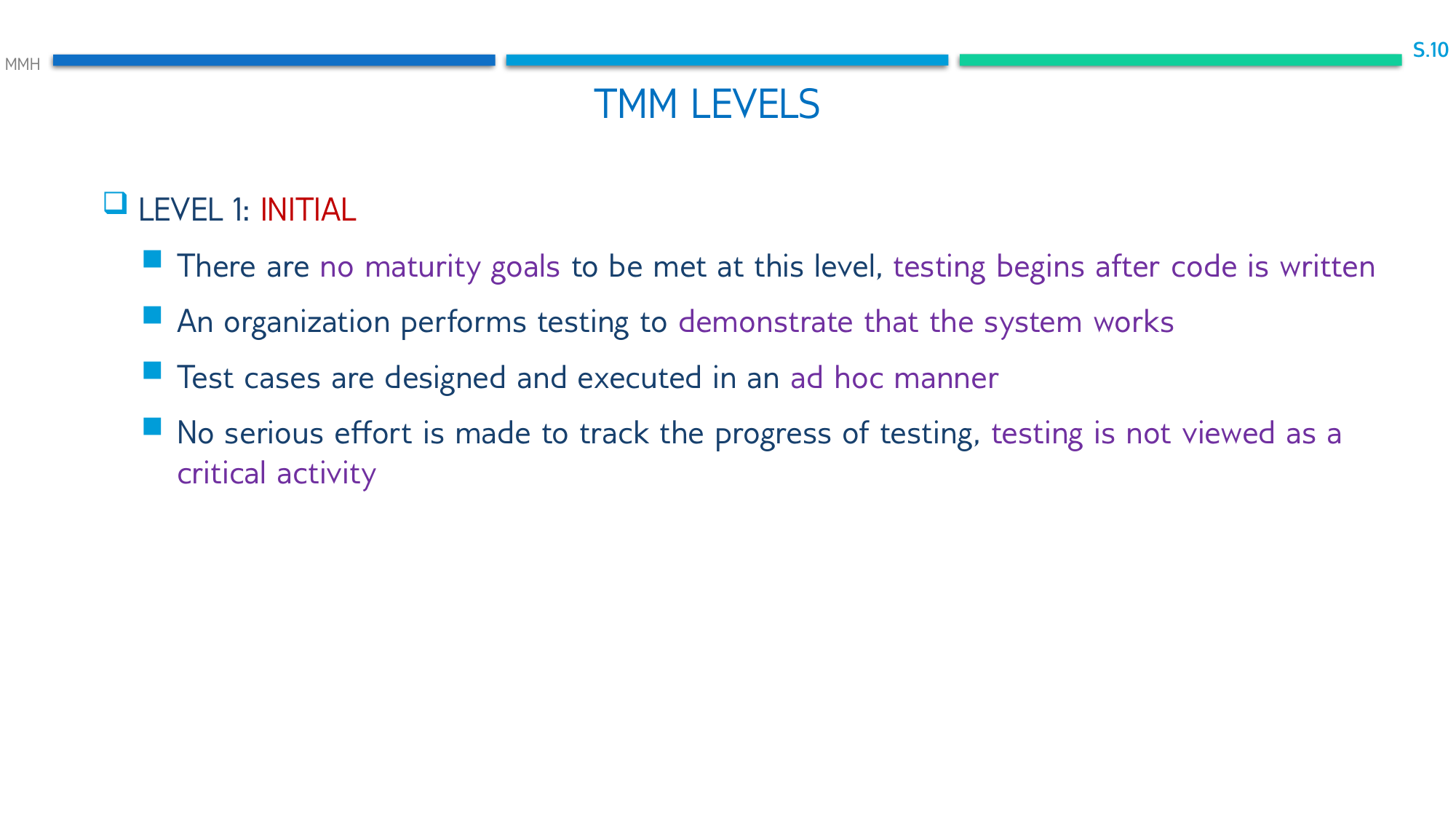

S.10
  MMH
TMM levels
LEVEL 1: INITIAL
There are no maturity goals to be met at this level, testing begins after code is written
An organization performs testing to demonstrate that the system works
Test cases are designed and executed in an ad hoc manner
No serious effort is made to track the progress of testing, testing is not viewed as a critical activity